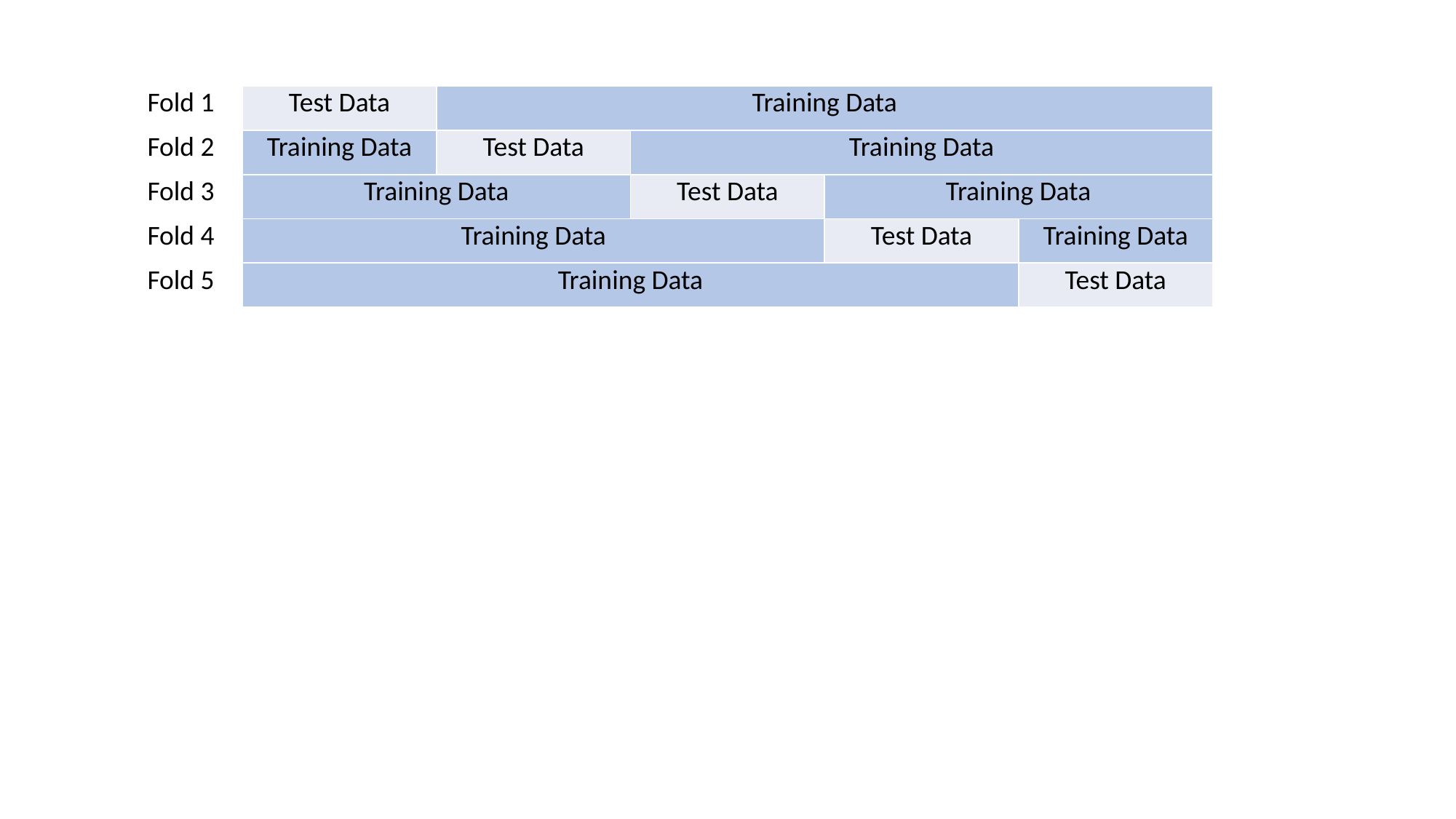

| Fold 1 |
| --- |
| Fold 2 |
| Fold 3 |
| Fold 4 |
| Fold 5 |
| Test Data | Training Data |  |  |  |
| --- | --- | --- | --- | --- |
| Training Data | Test Data | Training Data |  |  |
| Training Data |  | Test Data | Training Data |  |
| Training Data |  |  | Test Data | Training Data |
| Training Data |  |  |  | Test Data |